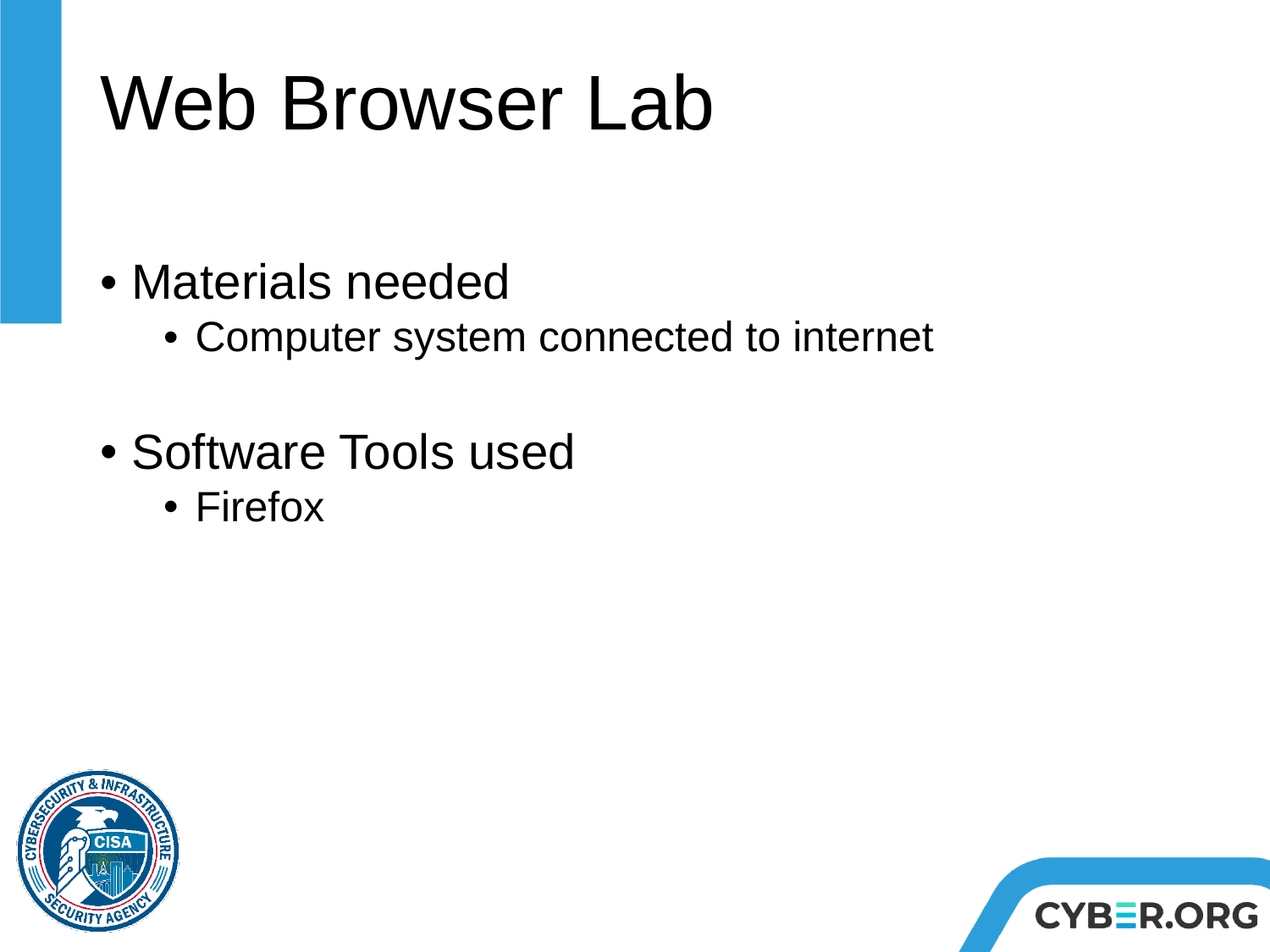

# Web Browser Lab
Materials needed
Computer system connected to internet

Software Tools used
Firefox